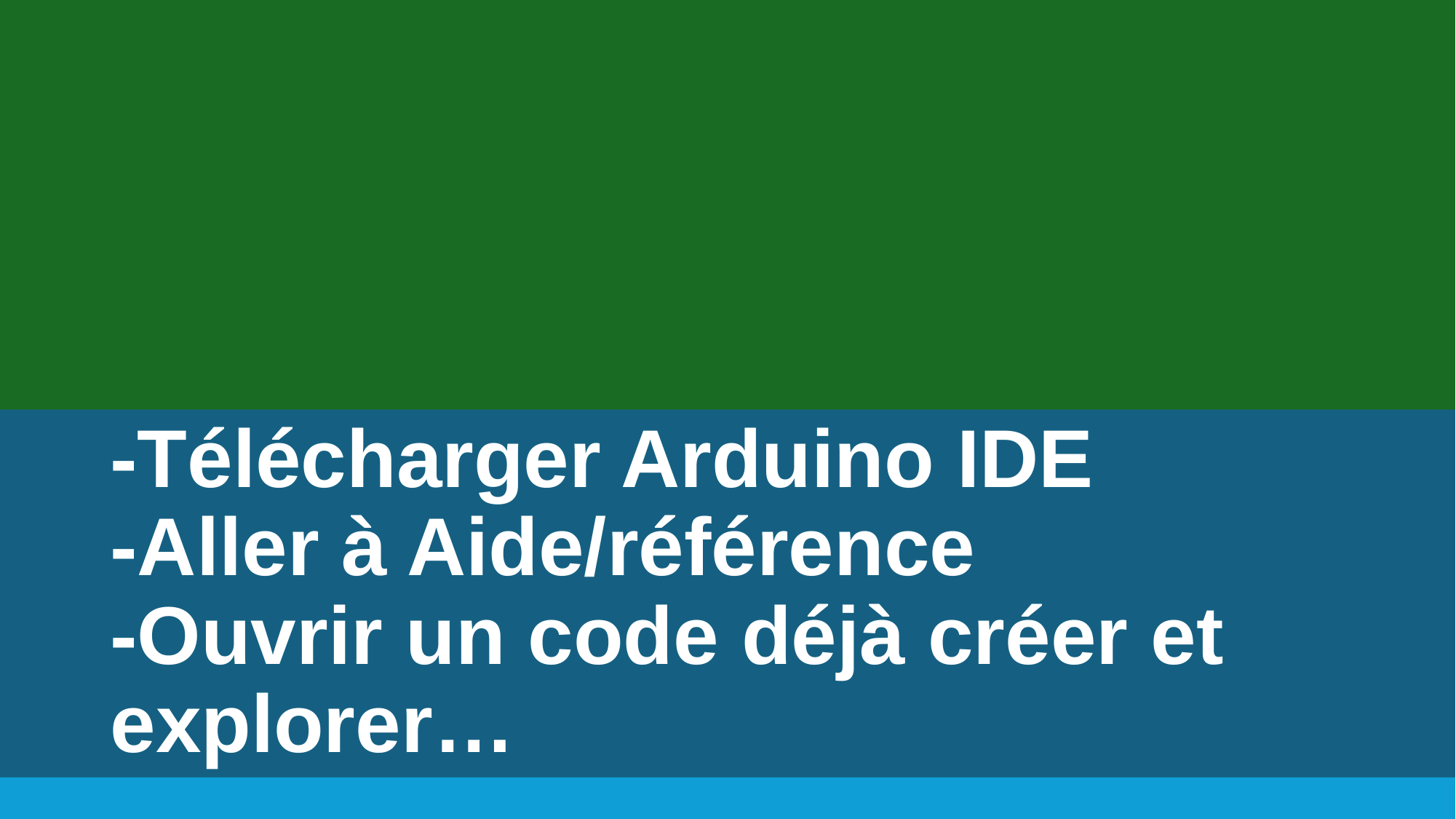

# -Télécharger Arduino IDE -Aller à Aide/référence -Ouvrir un code déjà créer et explorer…